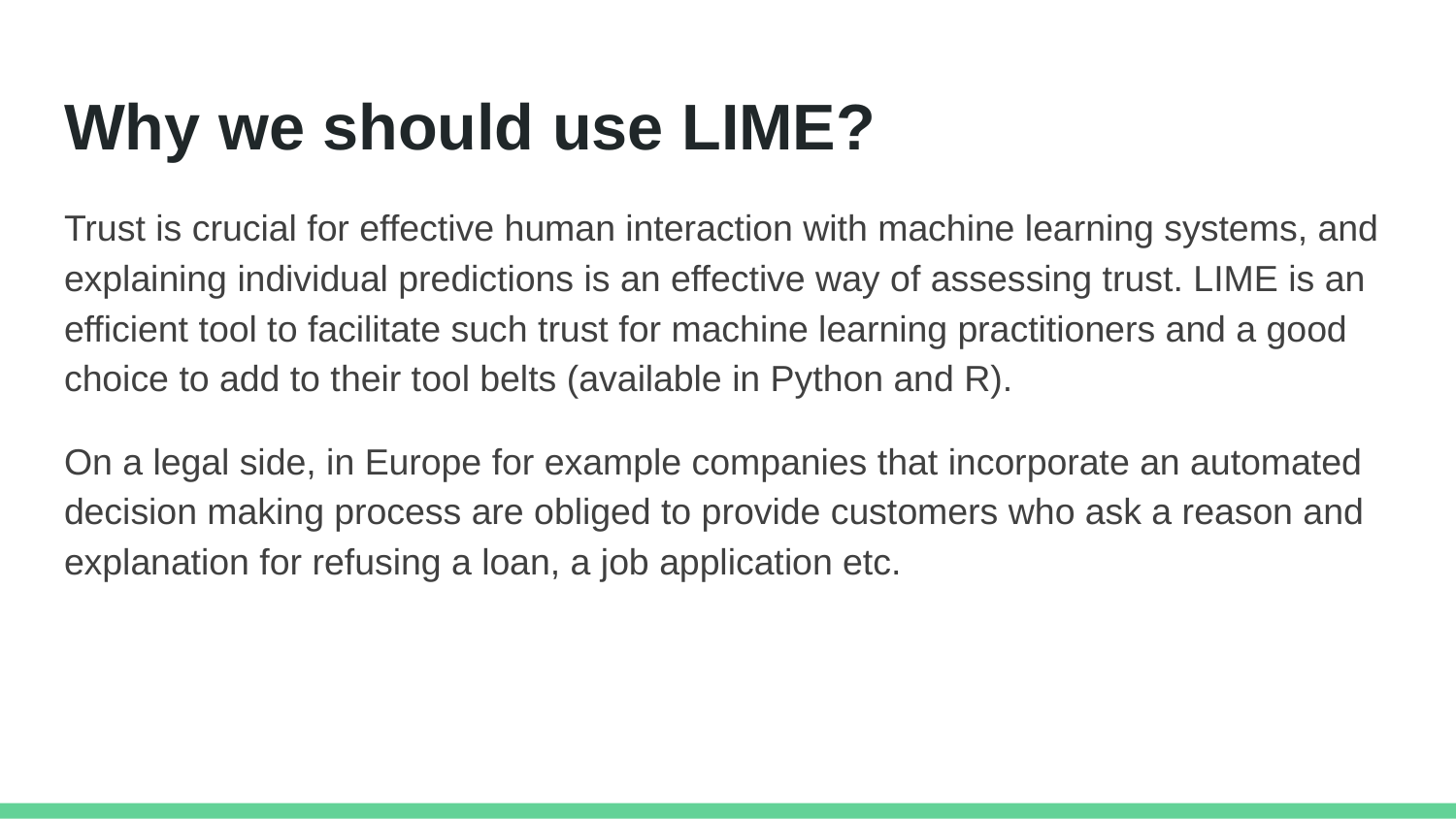

# Why we should use LIME?

Trust is crucial for effective human interaction with machine learning systems, and explaining individual predictions is an effective way of assessing trust. LIME is an efficient tool to facilitate such trust for machine learning practitioners and a good choice to add to their tool belts (available in Python and R).
On a legal side, in Europe for example companies that incorporate an automated decision making process are obliged to provide customers who ask a reason and explanation for refusing a loan, a job application etc.